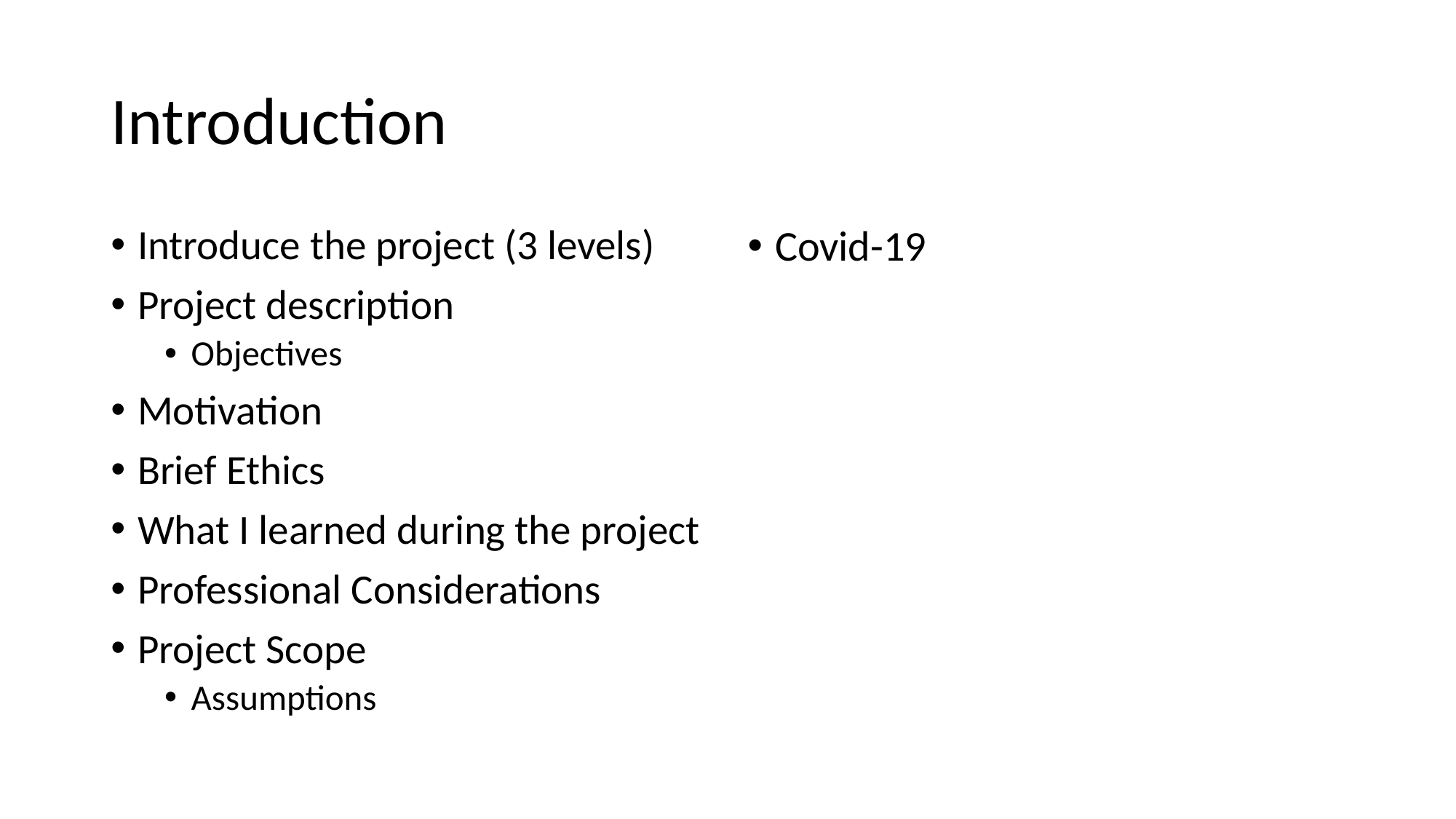

# Introduction
Introduce the project (3 levels)
Project description
Objectives
Motivation
Brief Ethics
What I learned during the project
Professional Considerations
Project Scope
Assumptions

Covid-19